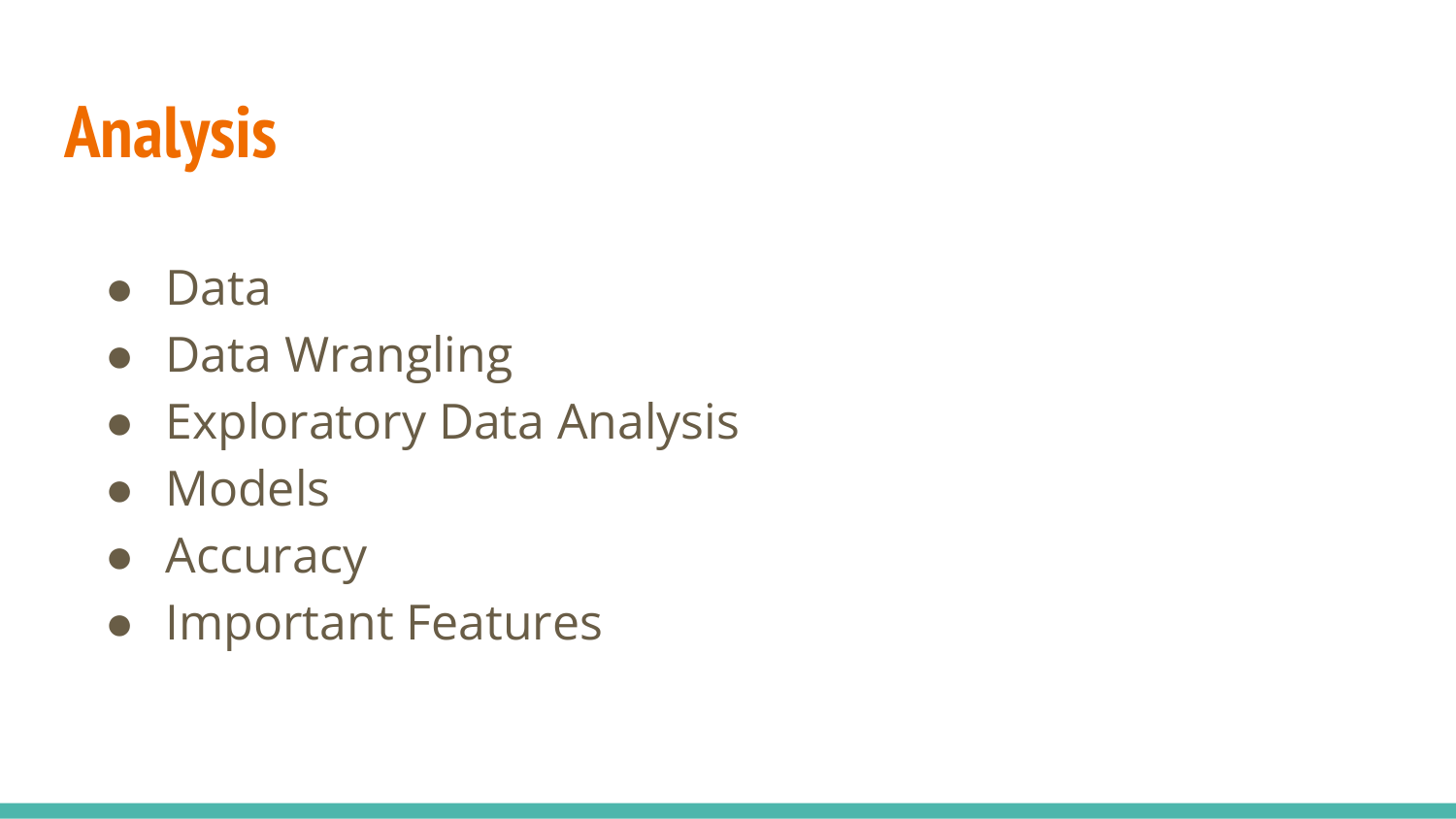

# Analysis
Data
Data Wrangling
Exploratory Data Analysis
Models
Accuracy
Important Features